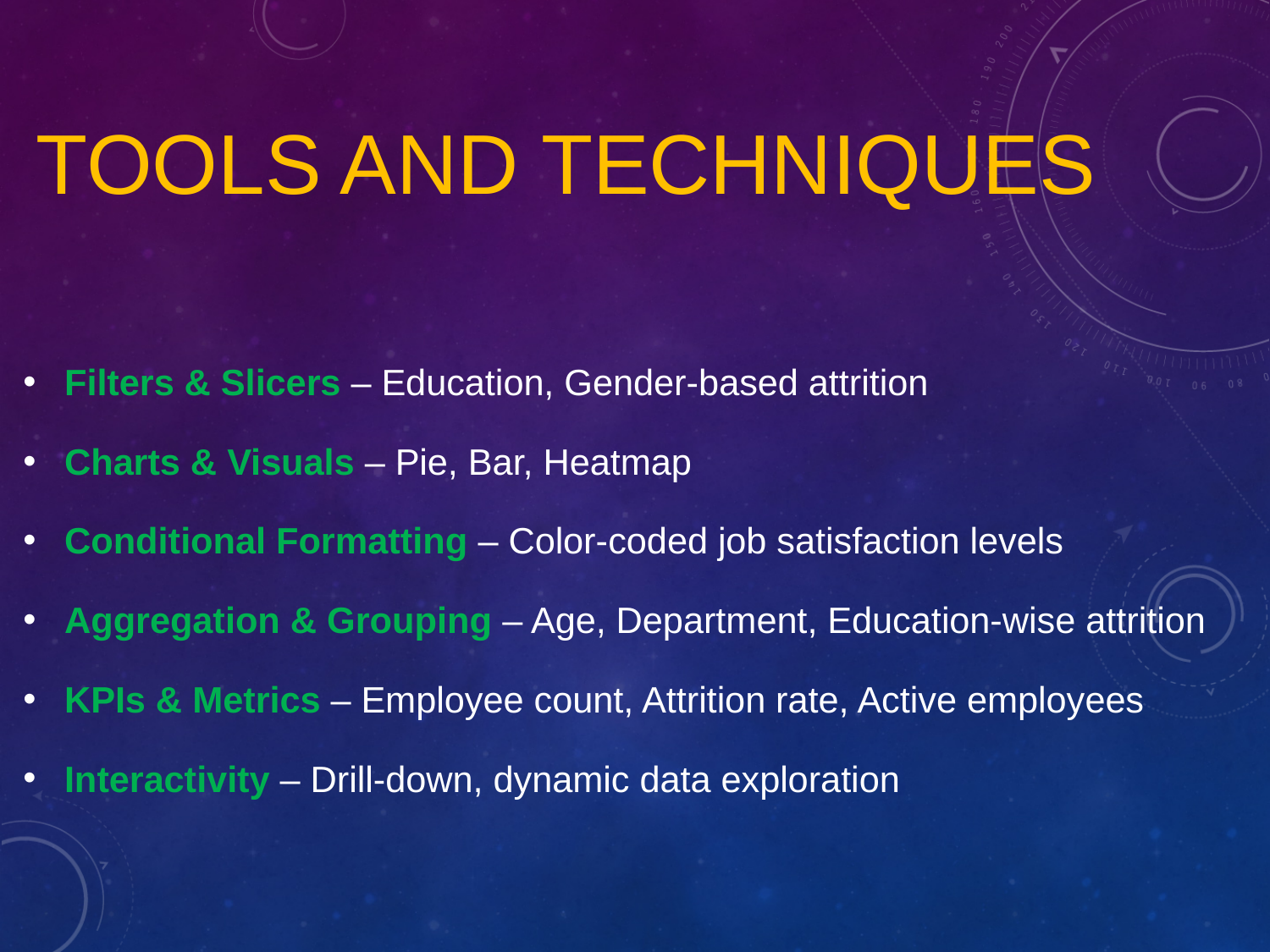

# Tools and Techniques

Filters & Slicers – Education, Gender-based attrition
Charts & Visuals – Pie, Bar, Heatmap
Conditional Formatting – Color-coded job satisfaction levels
Aggregation & Grouping – Age, Department, Education-wise attrition
KPIs & Metrics – Employee count, Attrition rate, Active employees
Interactivity – Drill-down, dynamic data exploration